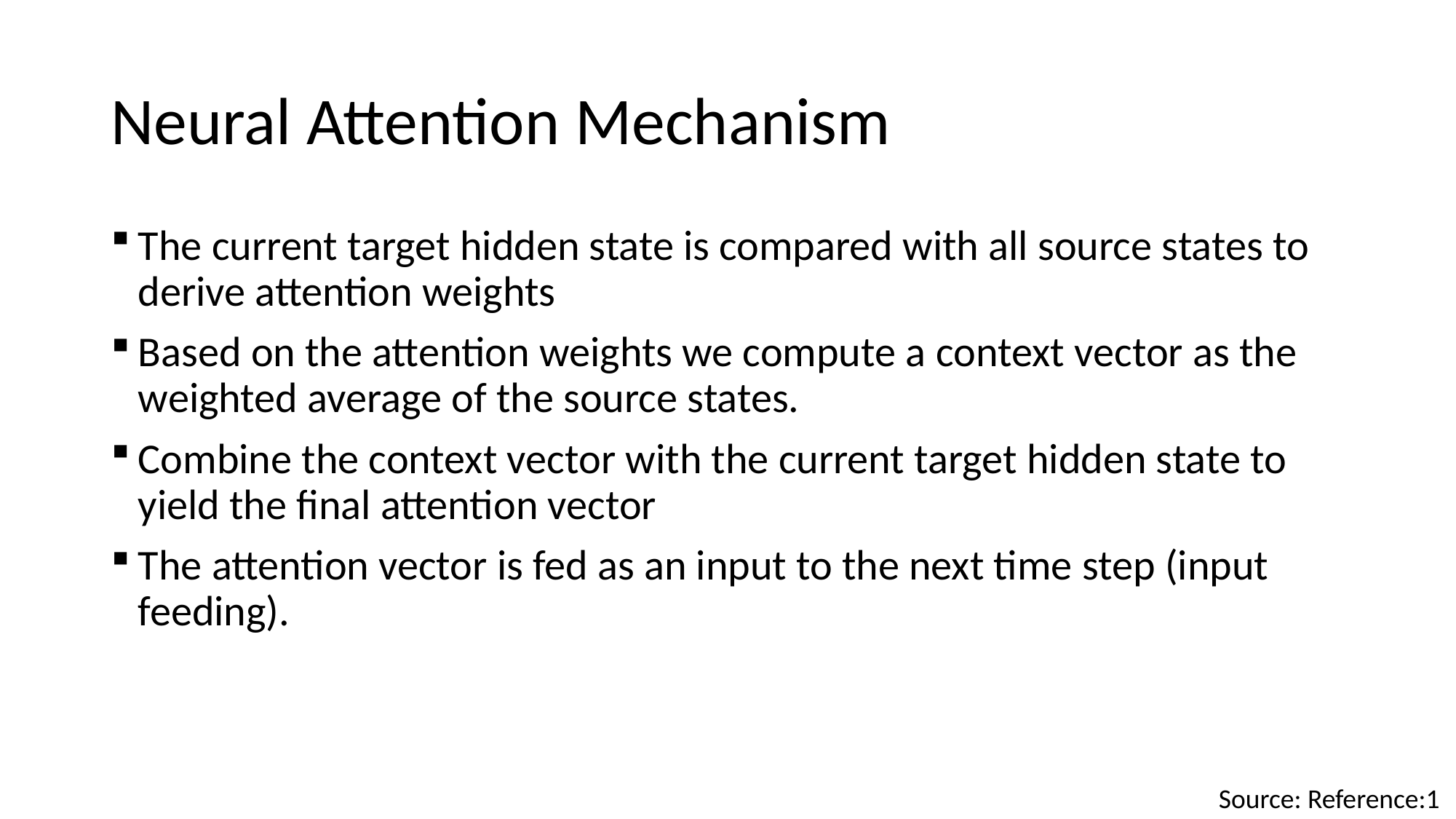

# Neural Attention Mechanism
The current target hidden state is compared with all source states to derive attention weights
Based on the attention weights we compute a context vector as the weighted average of the source states.
Combine the context vector with the current target hidden state to yield the final attention vector
The attention vector is fed as an input to the next time step (input feeding).
Source: Reference:1